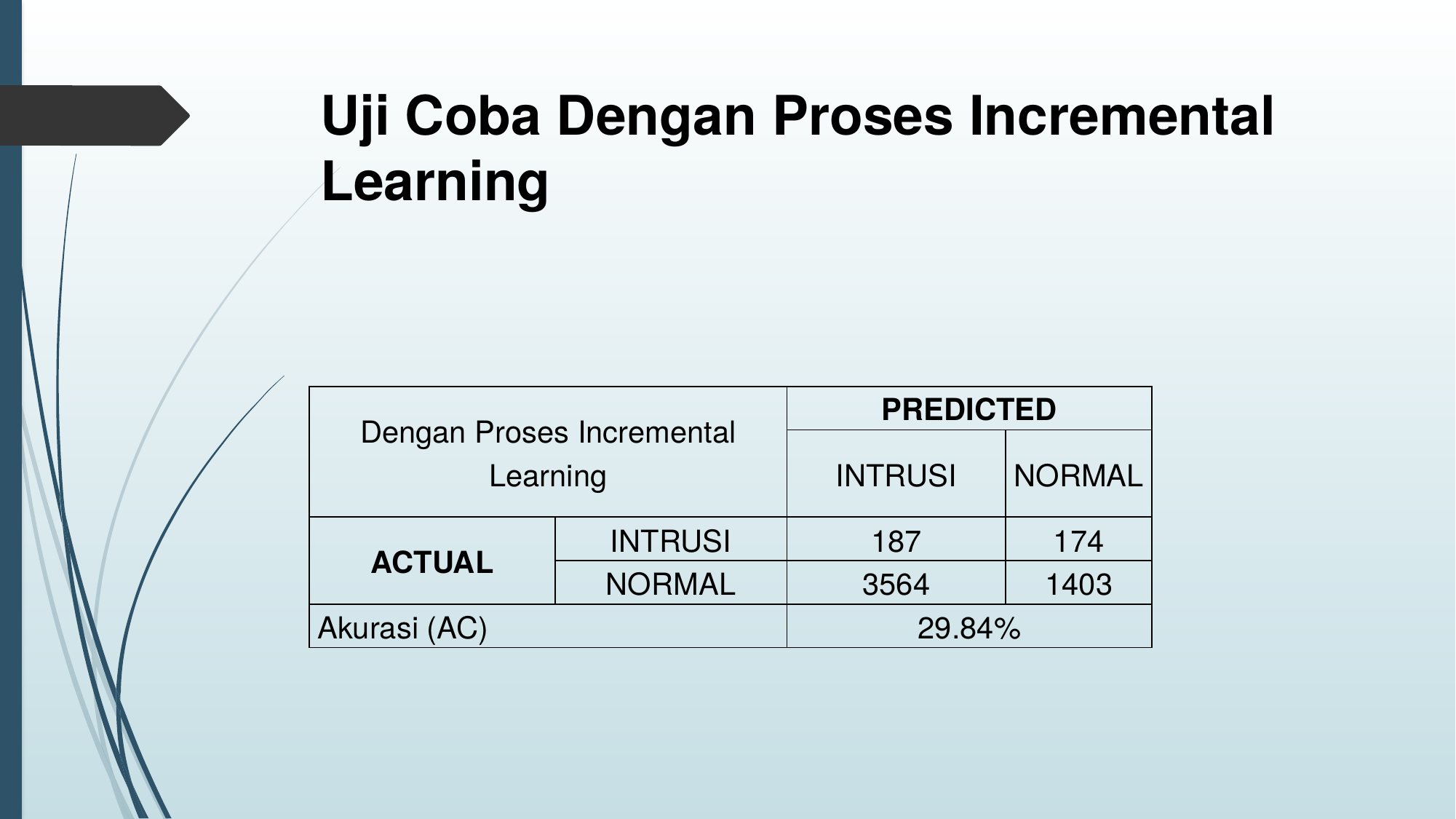

# Uji Coba Dengan Proses Incremental Learning
| Dengan Proses Incremental Learning |  | PREDICTED |  |
| --- | --- | --- | --- |
|  |  | INTRUSI | NORMAL |
| ACTUAL | INTRUSI | 187 | 174 |
|  | NORMAL | 3564 | 1403 |
| Akurasi (AC) |  | 29.84% |  |